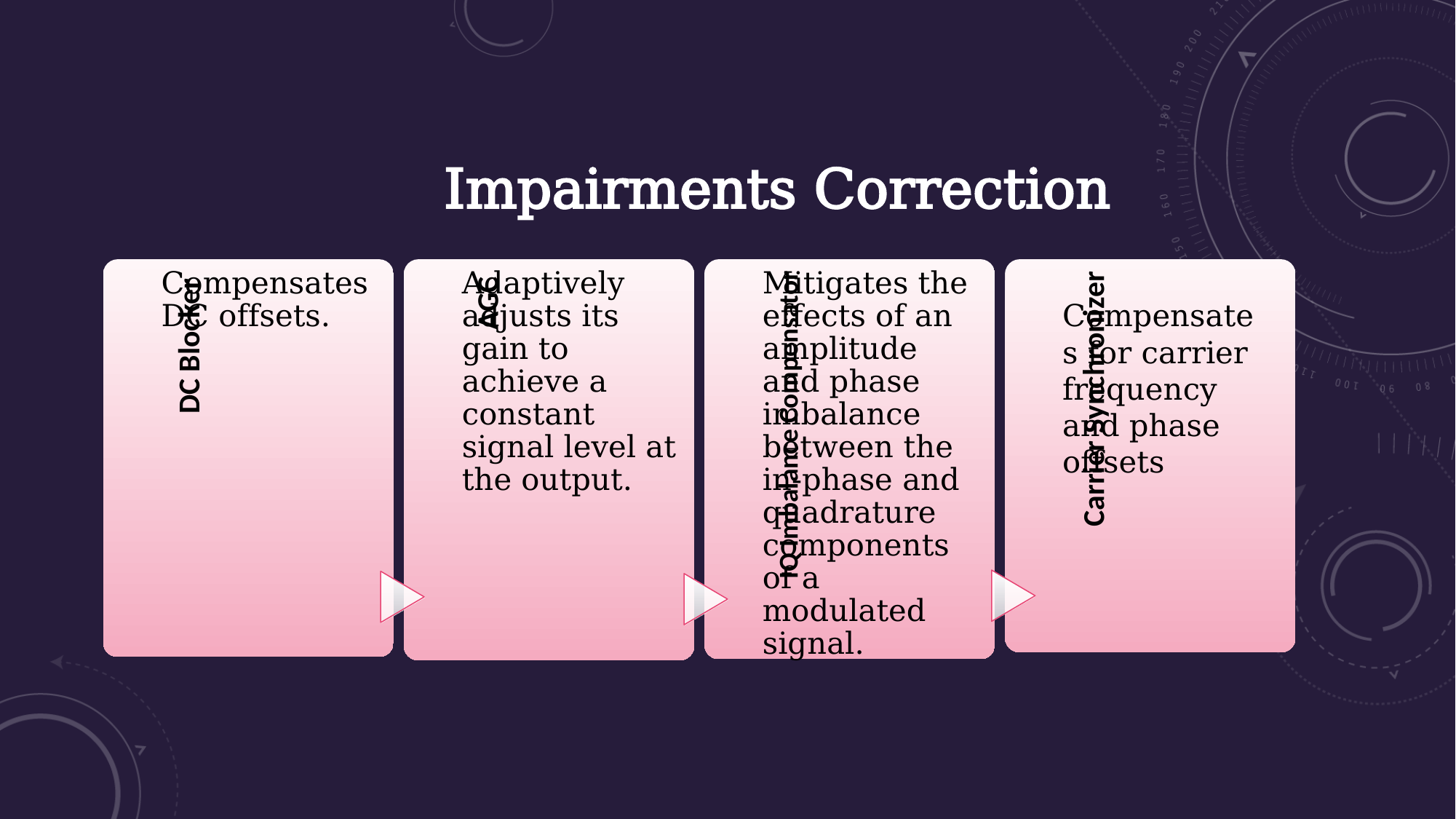

Impairments Correction
DC Blocker
Compensates DC offsets.
AGC
Adaptively adjusts its gain to achieve a constant signal level at the output.

IQ Imbalance Compensator
Mitigates the effects of an amplitude and phase imbalance between the in-phase and quadrature components of a modulated signal.
Carrier Synchronizer
Compensates for carrier frequency and phase offsets